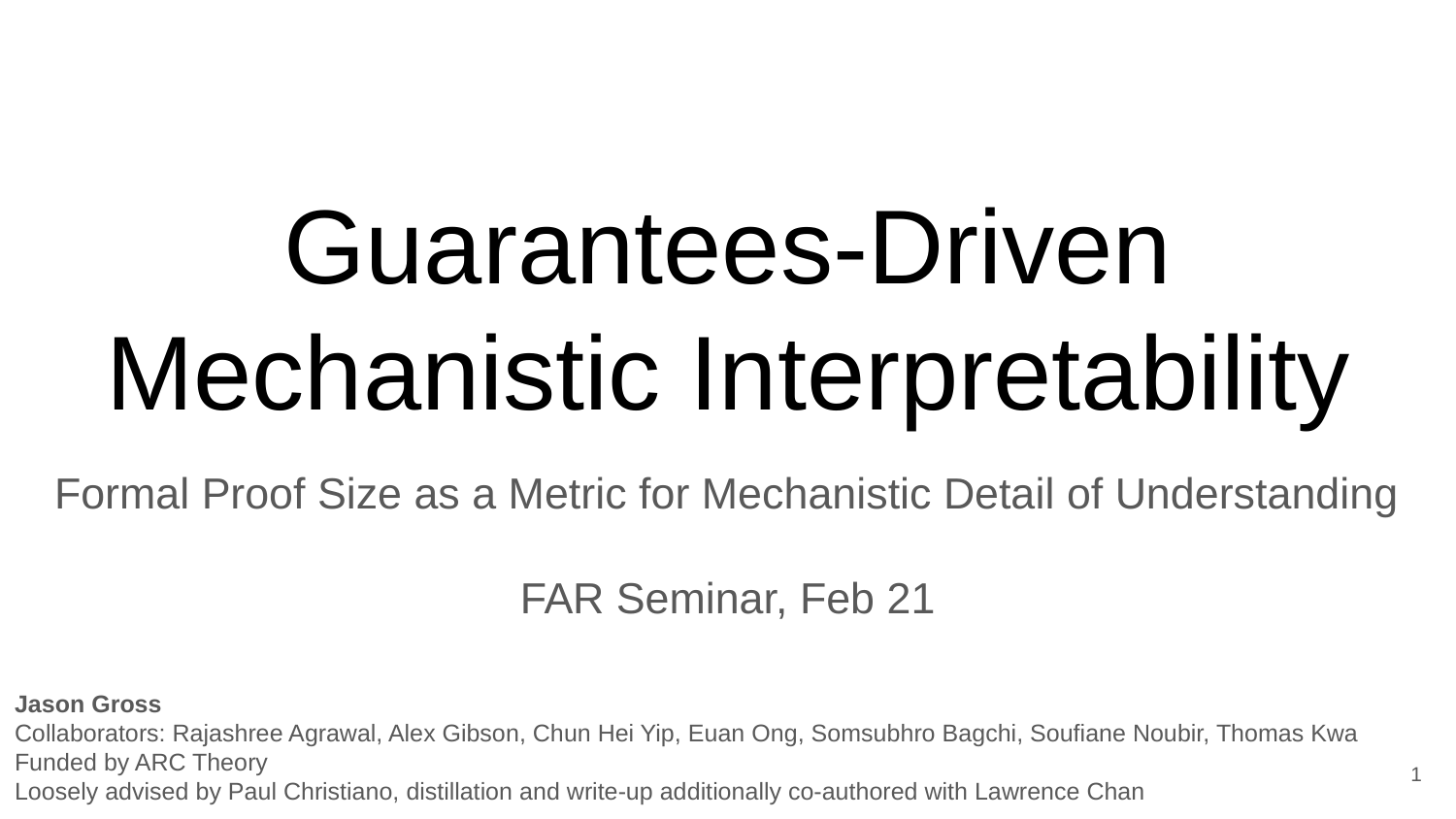

# Guarantees-Driven Mechanistic Interpretability
Formal Proof Size as a Metric for Mechanistic Detail of Understanding

FAR Seminar, Feb 21
Jason Gross
Collaborators: Rajashree Agrawal, Alex Gibson, Chun Hei Yip, Euan Ong, Somsubhro Bagchi, Soufiane Noubir, Thomas Kwa
Funded by ARC Theory
Loosely advised by Paul Christiano, distillation and write-up additionally co-authored with Lawrence Chan
1